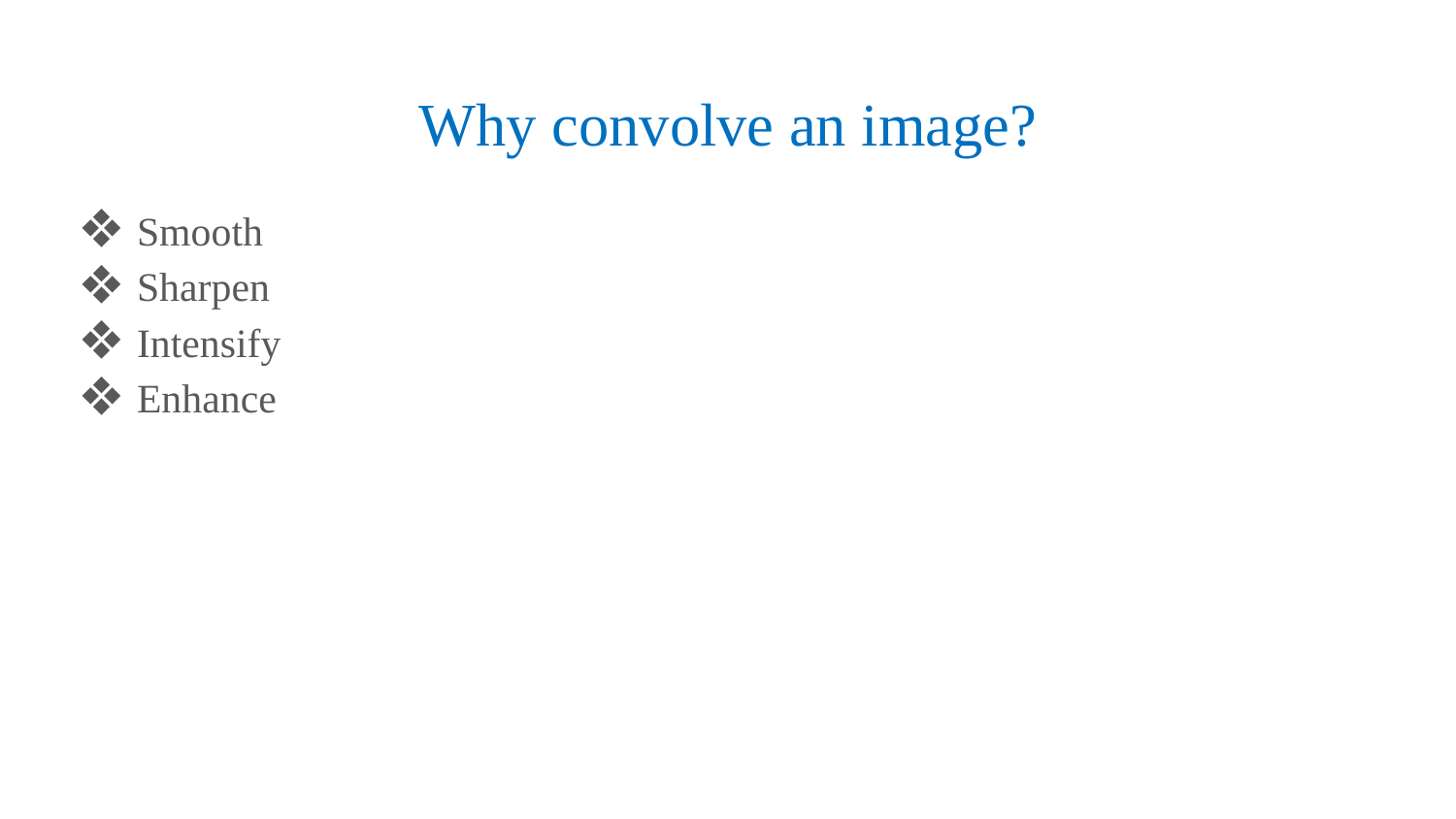

# Why convolve an image?
Smooth
Sharpen
Intensify
Enhance